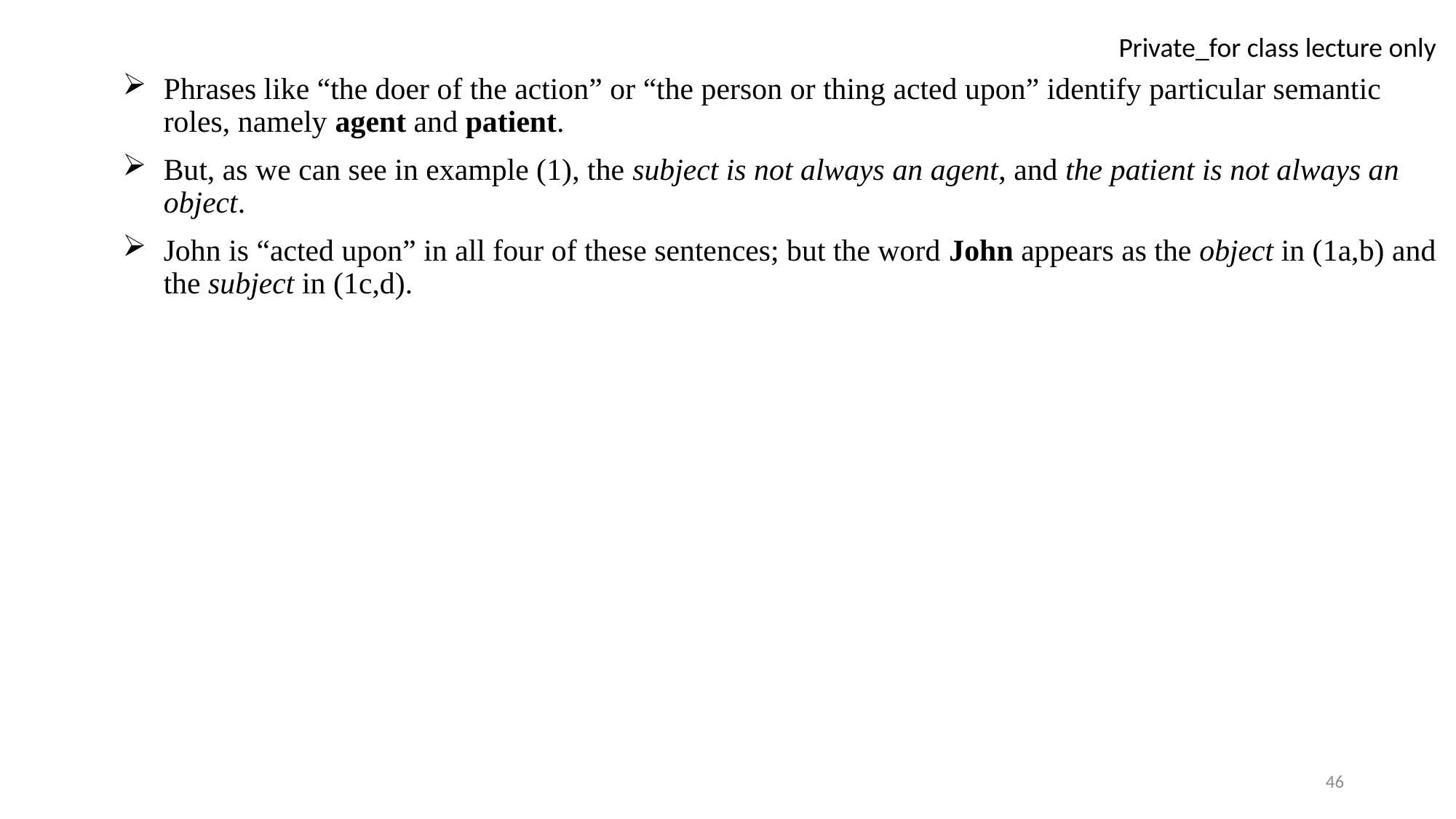

Phrases like “the doer of the action” or “the person or thing acted upon” identify particular semantic roles, namely agent and patient.
But, as we can see in example (1), the subject is not always an agent, and the patient is not always an object.
John is “acted upon” in all four of these sentences; but the word John appears as the object in (1a,b) and the subject in (1c,d).

46